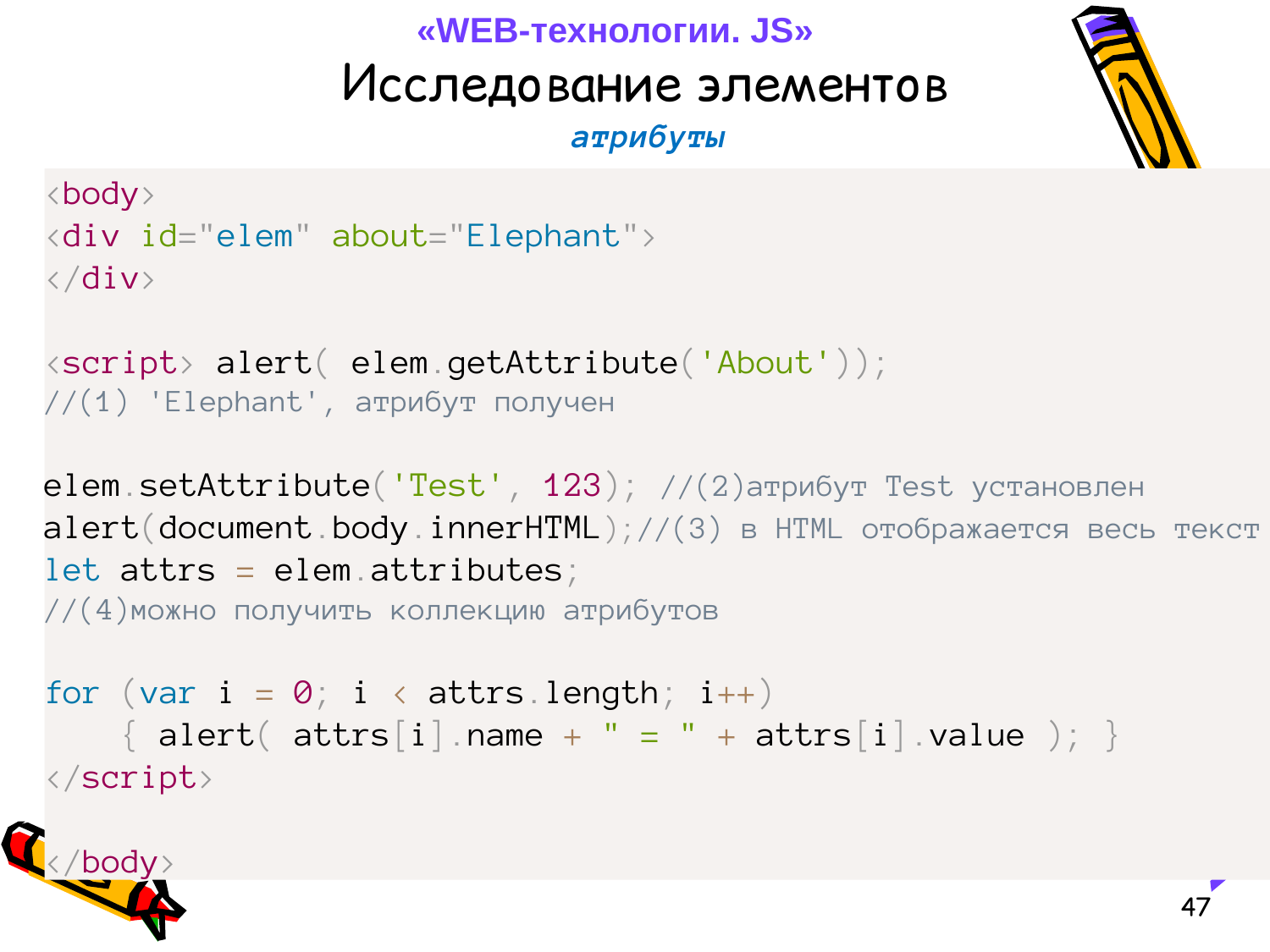

«WEB-технологии. JS»
Исследование элементов
атрибуты
<body>
<div id="elem" about="Elephant">
</div>

<script> alert( elem.getAttribute('About'));
//(1) 'Elephant', атрибут получен

elem.setAttribute('Test', 123); //(2)атрибут Test установлен
alert(document.body.innerHTML);//(3) в HTML отображается весь текст let attrs = elem.attributes;
//(4)можно получить коллекцию атрибутов

for (var i = 0; i < attrs.length; i++)
    { alert( attrs[i].name + " = " + attrs[i].value ); } </script>

</body>
47